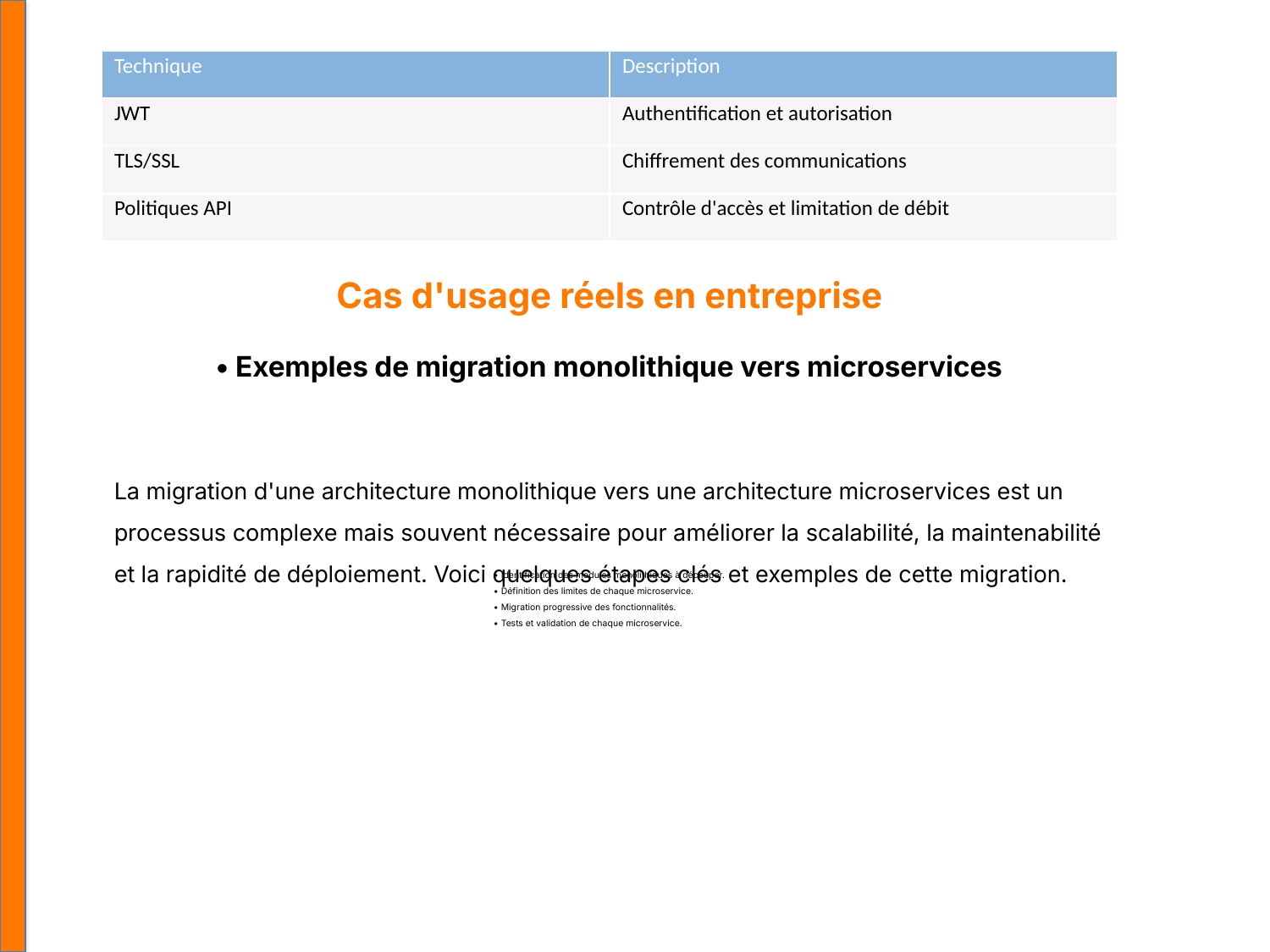

| Technique | Description |
| --- | --- |
| JWT | Authentification et autorisation |
| TLS/SSL | Chiffrement des communications |
| Politiques API | Contrôle d'accès et limitation de débit |
Cas d'usage réels en entreprise
• Exemples de migration monolithique vers microservices

La migration d'une architecture monolithique vers une architecture microservices est un processus complexe mais souvent nécessaire pour améliorer la scalabilité, la maintenabilité et la rapidité de déploiement. Voici quelques étapes clés et exemples de cette migration.

• Identification des modules monolithiques à découper.
• Définition des limites de chaque microservice.
• Migration progressive des fonctionnalités.
• Tests et validation de chaque microservice.